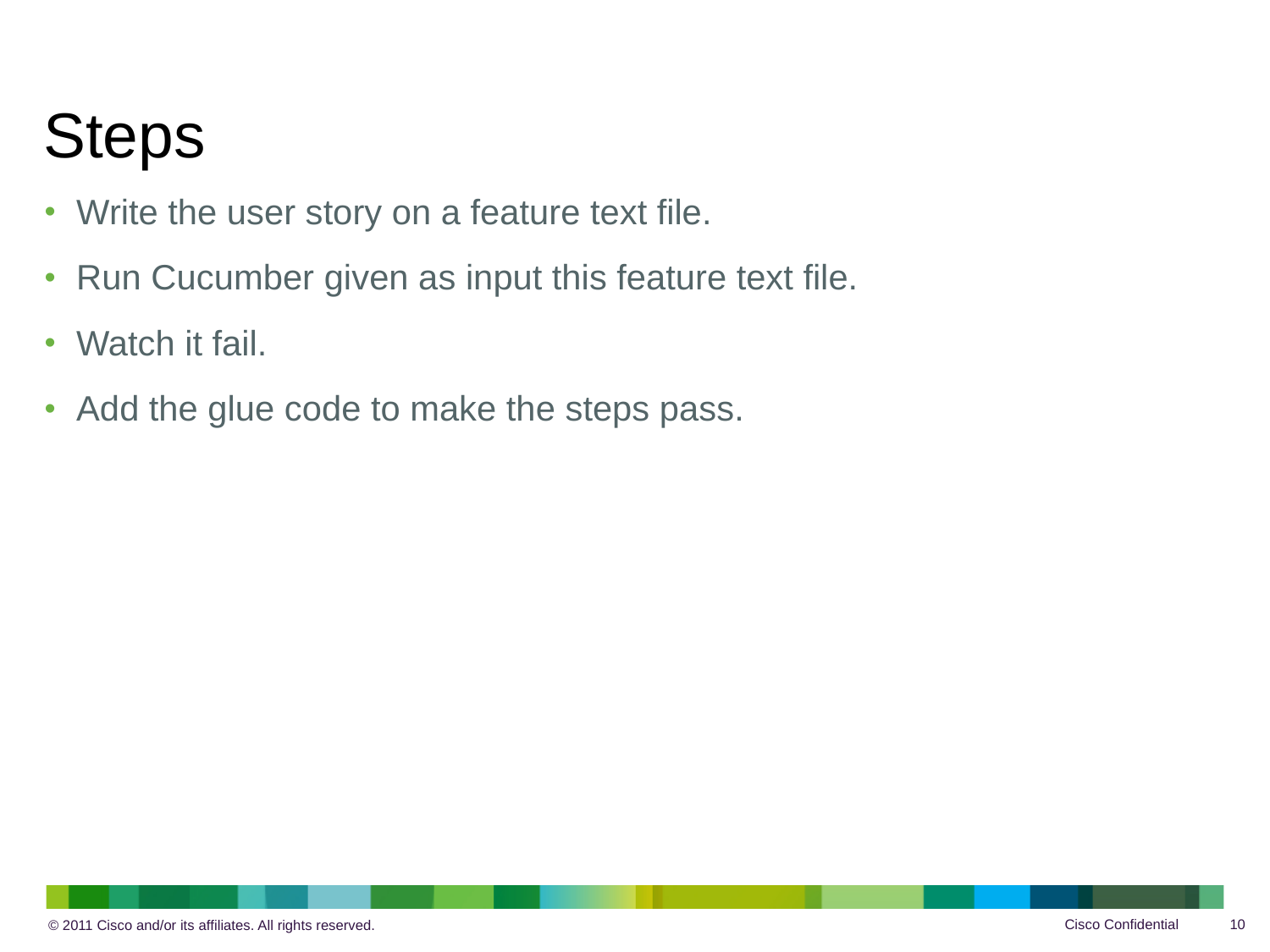

# Steps
Write the user story on a feature text file.
Run Cucumber given as input this feature text file.
Watch it fail.
Add the glue code to make the steps pass.